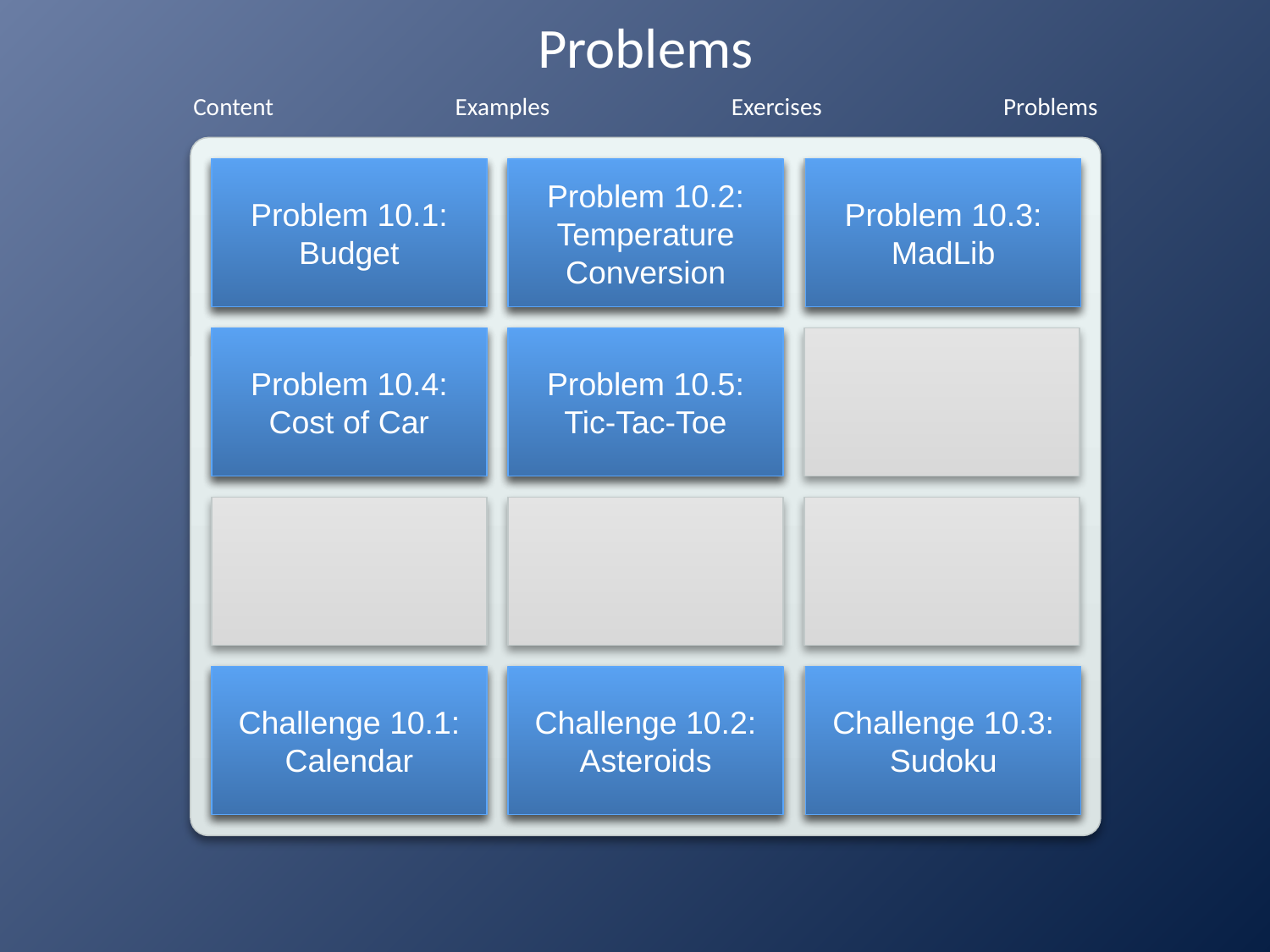

# Problems
Problem 10.1:
Budget
Problem 10.3:
MadLib
Problem 10.2:
Temperature Conversion
Problem 10.4:
Cost of Car
Problem 10.5:
Tic-Tac-Toe
Challenge 10.1:
Calendar
Challenge 10.3:
Sudoku
Challenge 10.2:
Asteroids